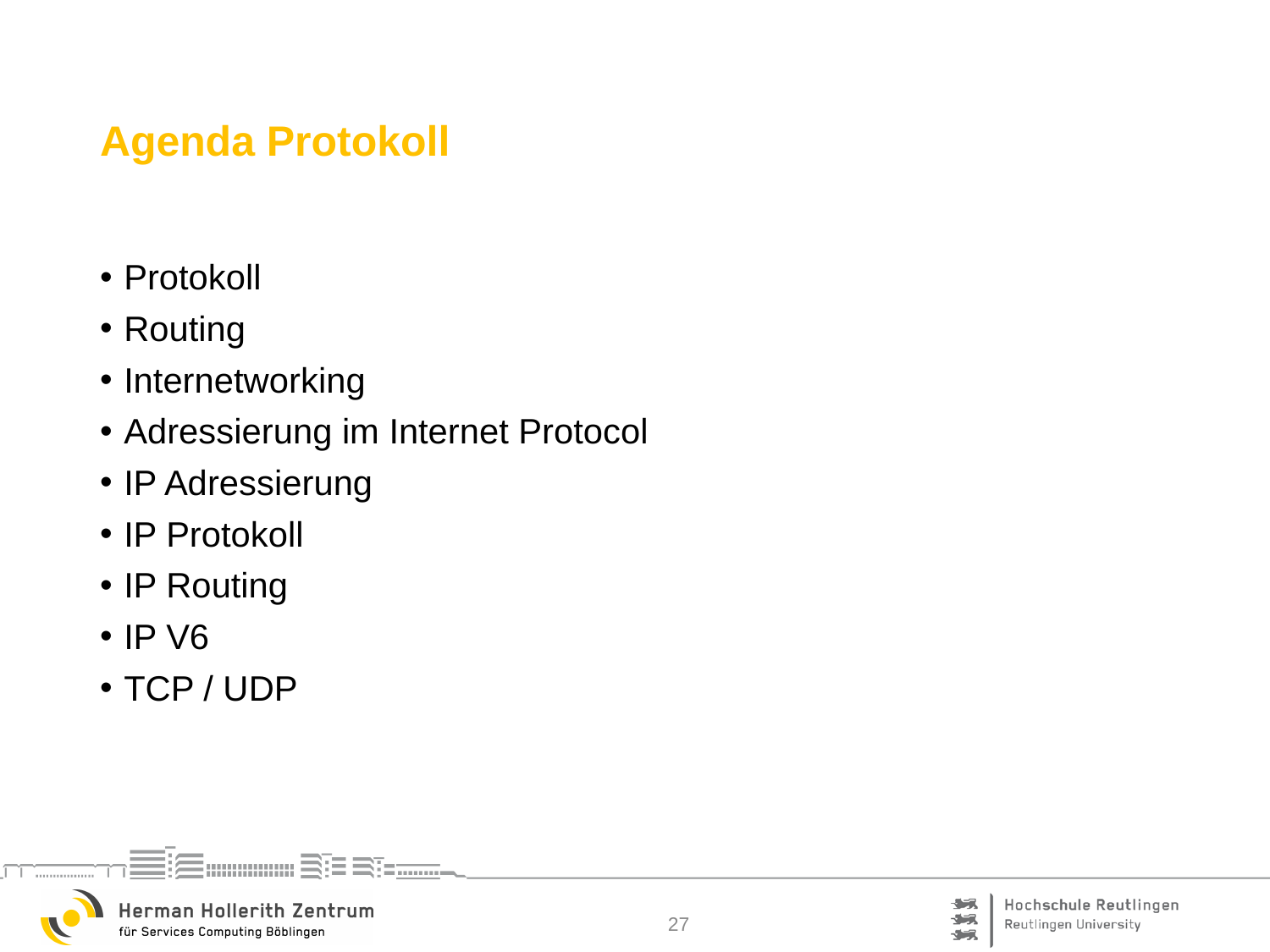

# Agenda Protokoll
Protokoll
Routing
Internetworking
Adressierung im Internet Protocol
IP Adressierung
IP Protokoll
IP Routing
IP V6
TCP / UDP
27